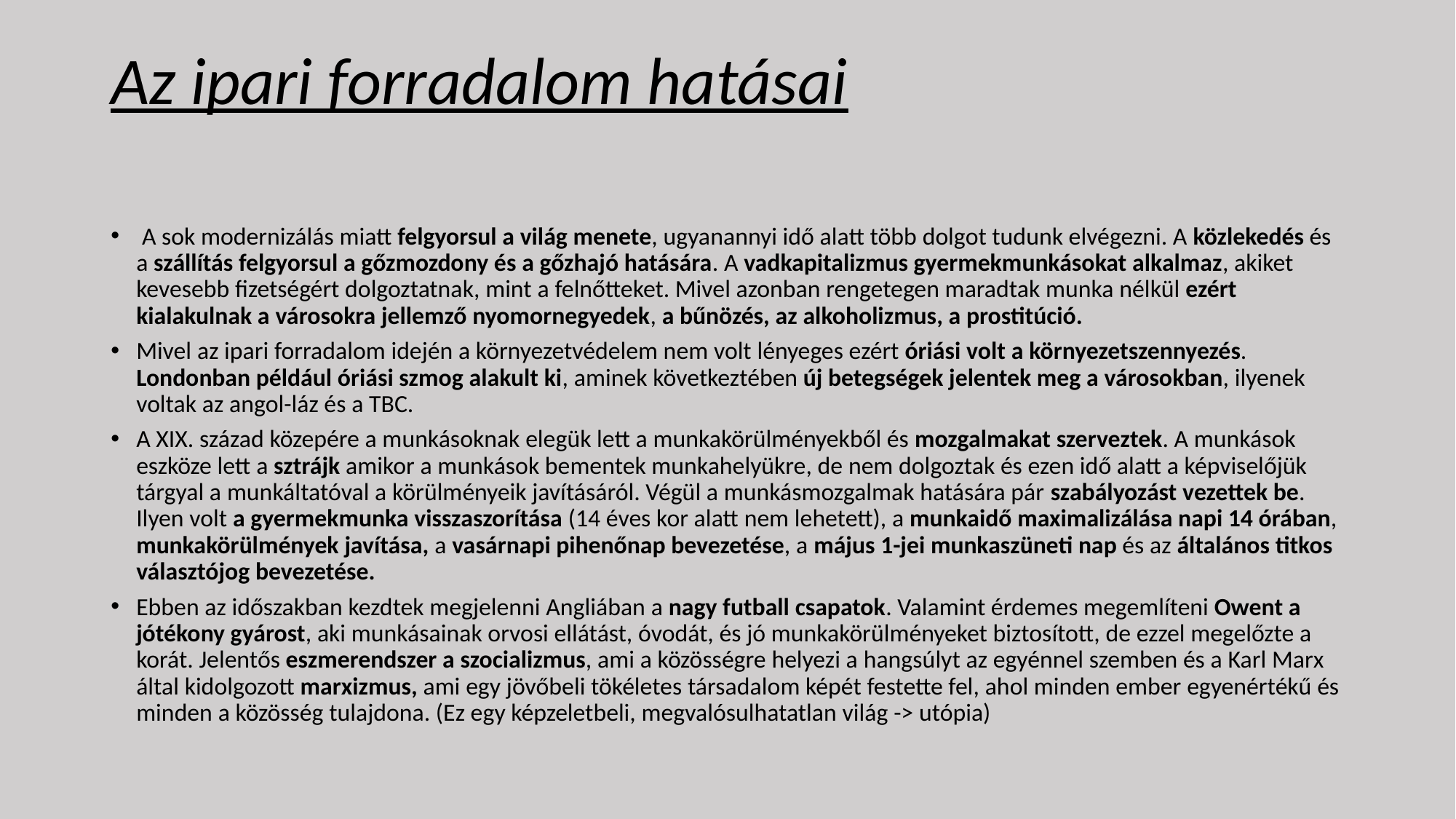

# Az ipari forradalom hatásai
 A sok modernizálás miatt felgyorsul a világ menete, ugyanannyi idő alatt több dolgot tudunk elvégezni. A közlekedés és a szállítás felgyorsul a gőzmozdony és a gőzhajó hatására. A vadkapitalizmus gyermekmunkásokat alkalmaz, akiket kevesebb fizetségért dolgoztatnak, mint a felnőtteket. Mivel azonban rengetegen maradtak munka nélkül ezért kialakulnak a városokra jellemző nyomornegyedek, a bűnözés, az alkoholizmus, a prostitúció.
Mivel az ipari forradalom idején a környezetvédelem nem volt lényeges ezért óriási volt a környezetszennyezés. Londonban például óriási szmog alakult ki, aminek következtében új betegségek jelentek meg a városokban, ilyenek voltak az angol-láz és a TBC.
A XIX. század közepére a munkásoknak elegük lett a munkakörülményekből és mozgalmakat szerveztek. A munkások eszköze lett a sztrájk amikor a munkások bementek munkahelyükre, de nem dolgoztak és ezen idő alatt a képviselőjük tárgyal a munkáltatóval a körülményeik javításáról. Végül a munkásmozgalmak hatására pár szabályozást vezettek be. Ilyen volt a gyermekmunka visszaszorítása (14 éves kor alatt nem lehetett), a munkaidő maximalizálása napi 14 órában, munkakörülmények javítása, a vasárnapi pihenőnap bevezetése, a május 1-jei munkaszüneti nap és az általános titkos választójog bevezetése.
Ebben az időszakban kezdtek megjelenni Angliában a nagy futball csapatok. Valamint érdemes megemlíteni Owent a jótékony gyárost, aki munkásainak orvosi ellátást, óvodát, és jó munkakörülményeket biztosított, de ezzel megelőzte a korát. Jelentős eszmerendszer a szocializmus, ami a közösségre helyezi a hangsúlyt az egyénnel szemben és a Karl Marx által kidolgozott marxizmus, ami egy jövőbeli tökéletes társadalom képét festette fel, ahol minden ember egyenértékű és minden a közösség tulajdona. (Ez egy képzeletbeli, megvalósulhatatlan világ -> utópia)